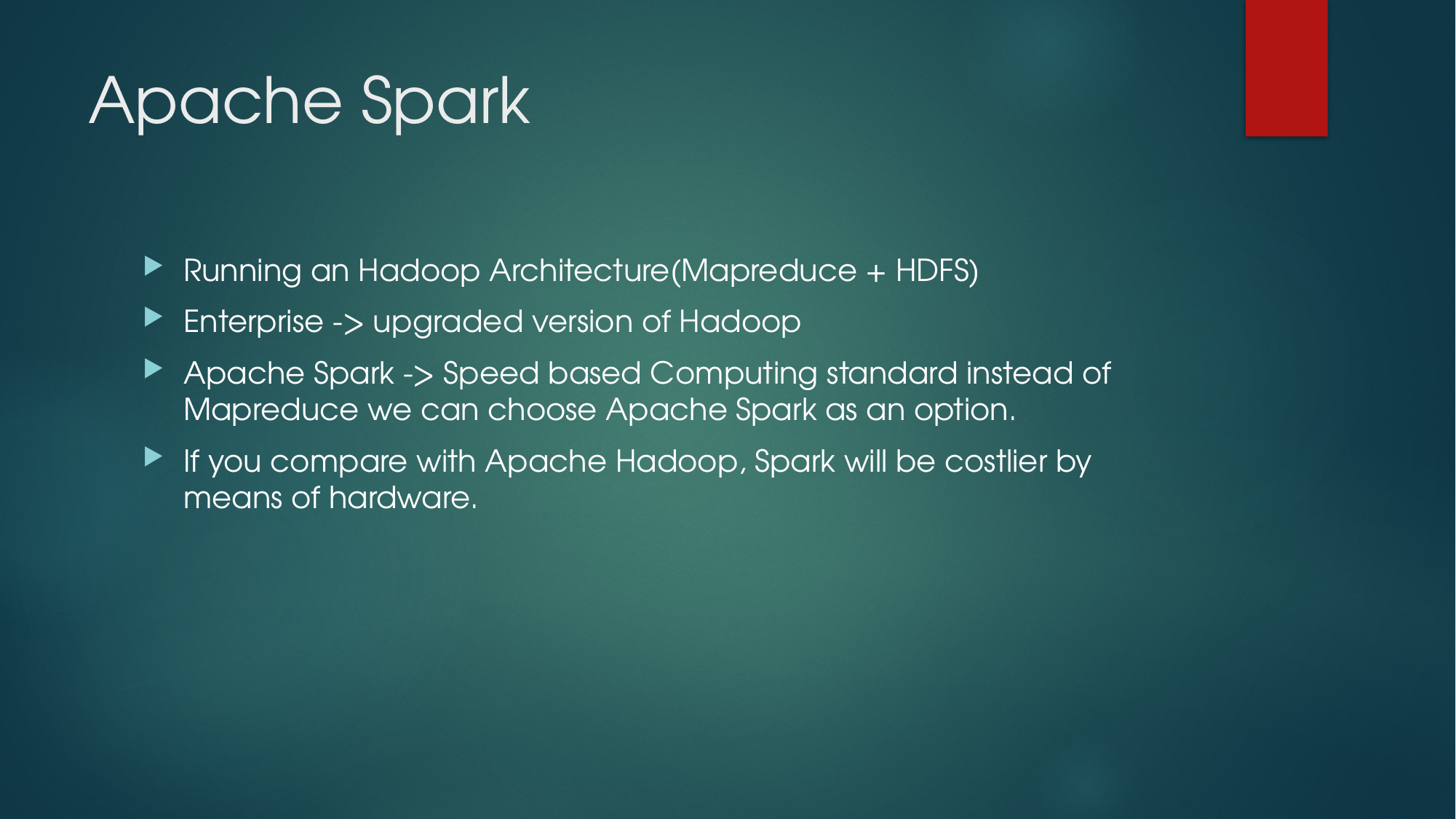

# Apache Spark
Running an Hadoop Architecture(Mapreduce + HDFS)
Enterprise -> upgraded version of Hadoop
Apache Spark -> Speed based Computing standard instead of Mapreduce we can choose Apache Spark as an option.
If you compare with Apache Hadoop, Spark will be costlier by means of hardware.